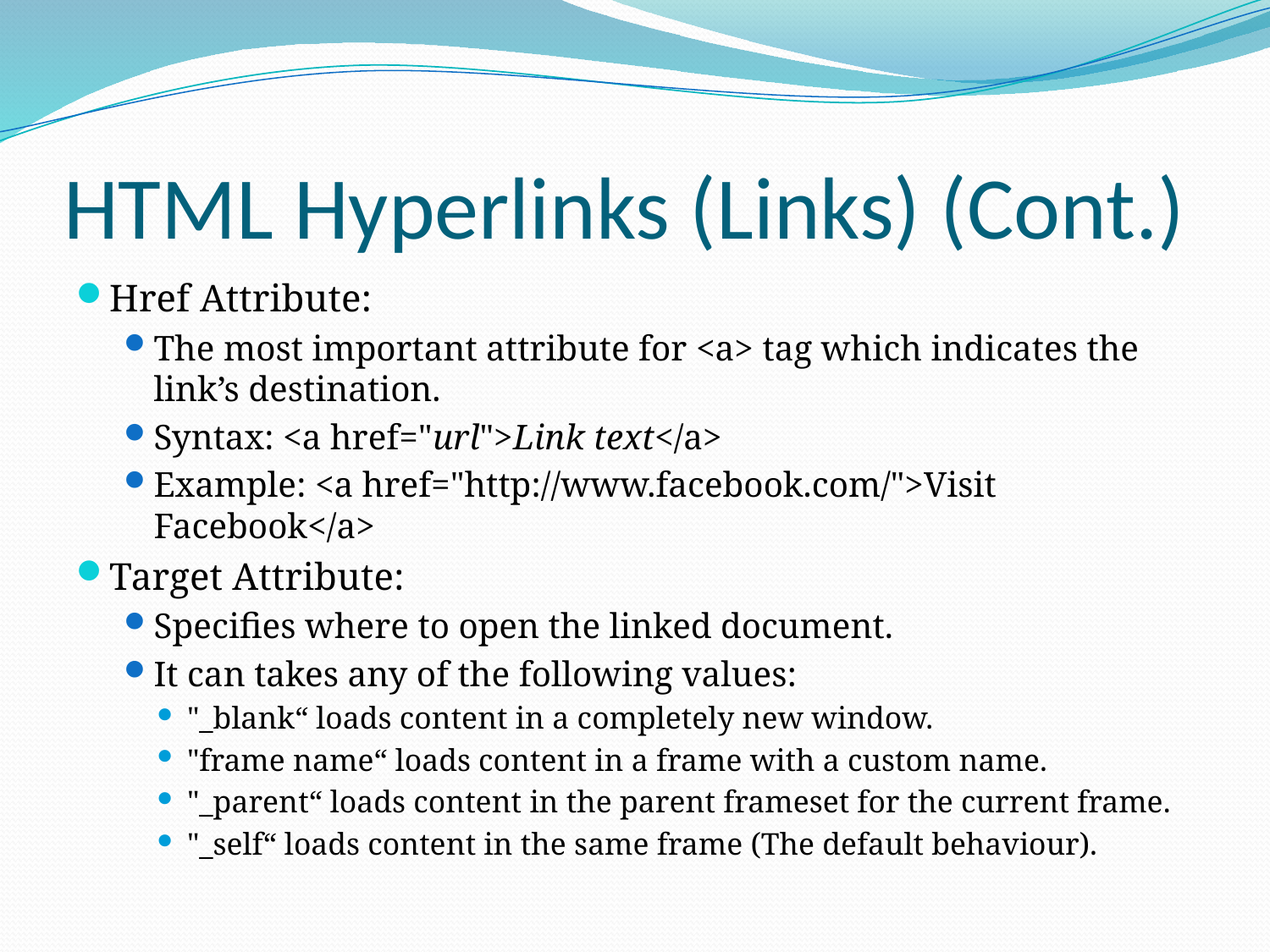

# HTML Hyperlinks (Links) (Cont.)
Href Attribute:
The most important attribute for <a> tag which indicates the link’s destination.
Syntax: <a href="url">Link text</a>
Example: <a href="http://www.facebook.com/">Visit Facebook</a>
Target Attribute:
Specifies where to open the linked document.
It can takes any of the following values:
"_blank“ loads content in a completely new window.
"frame name“ loads content in a frame with a custom name.
"_parent“ loads content in the parent frameset for the current frame.
"_self“ loads content in the same frame (The default behaviour).